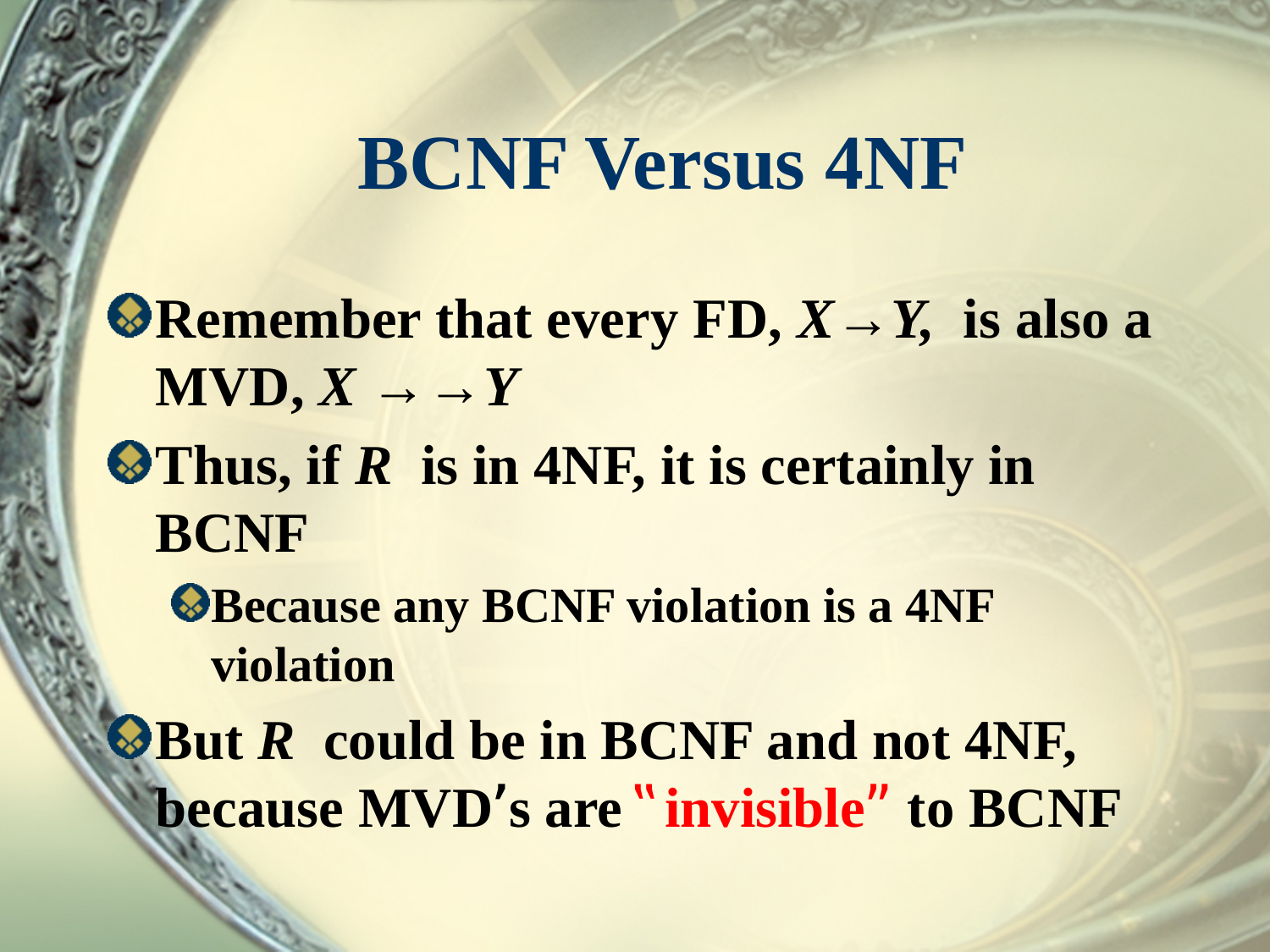

# BCNF Versus 4NF
Remember that every FD, X→Y,  is also a MVD, X →→Y
Thus, if R  is in 4NF, it is certainly in BCNF
Because any BCNF violation is a 4NF violation
But R  could be in BCNF and not 4NF, because MVD’s are “invisible” to BCNF